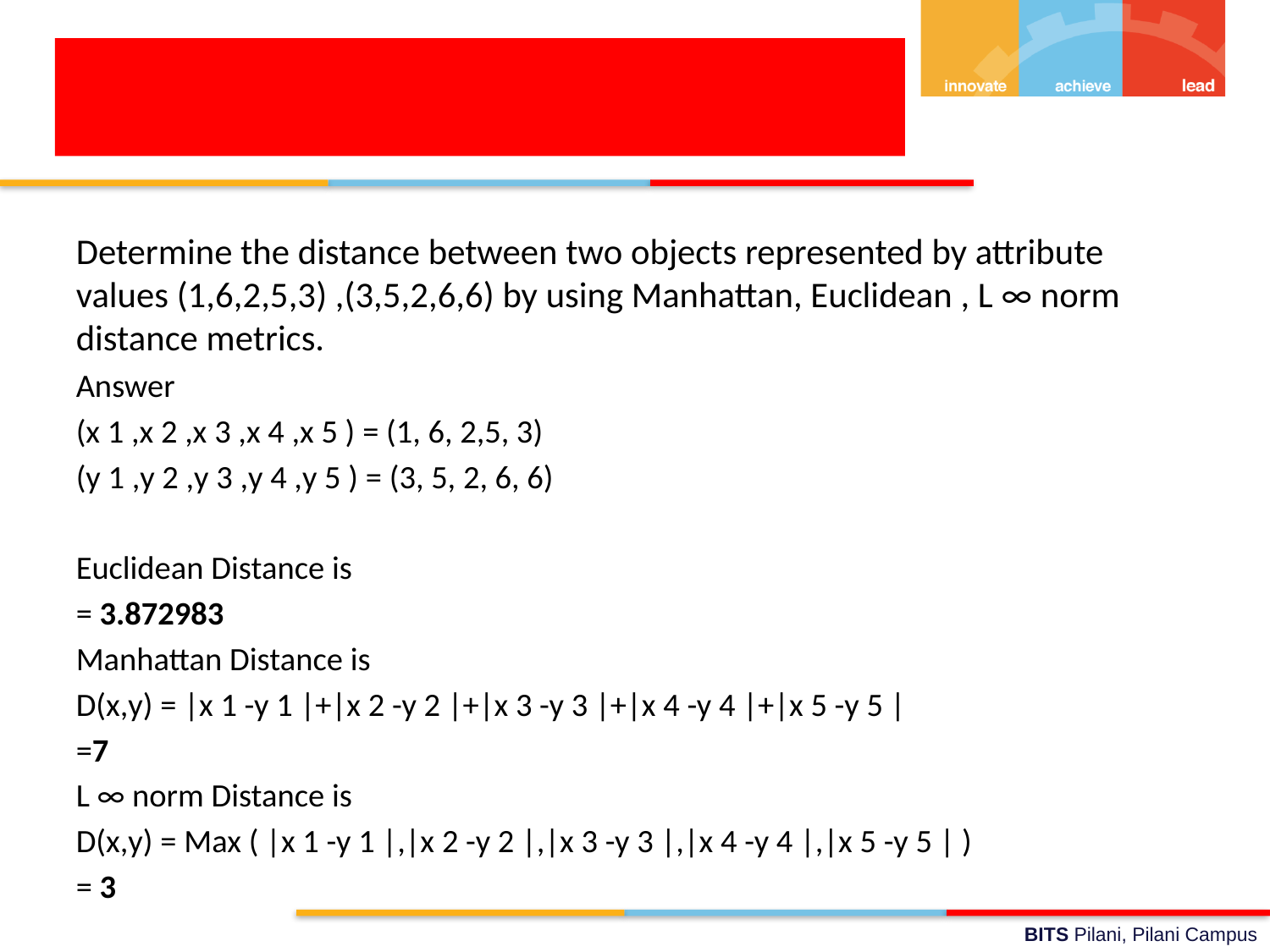

Determine the distance between two objects represented by attribute values (1,6,2,5,3) ,(3,5,2,6,6) by using Manhattan, Euclidean , L ∞ norm distance metrics.
Answer
(x 1 ,x 2 ,x 3 ,x 4 ,x 5 ) = (1, 6, 2,5, 3)
(y 1 ,y 2 ,y 3 ,y 4 ,y 5 ) = (3, 5, 2, 6, 6)

Euclidean Distance is
= 3.872983
Manhattan Distance is
D(x,y) = |x 1 -y 1 |+|x 2 -y 2 |+|x 3 -y 3 |+|x 4 -y 4 |+|x 5 -y 5 |
=7
L ∞ norm Distance is
D(x,y) = Max ( |x 1 -y 1 |,|x 2 -y 2 |,|x 3 -y 3 |,|x 4 -y 4 |,|x 5 -y 5 | )
= 3